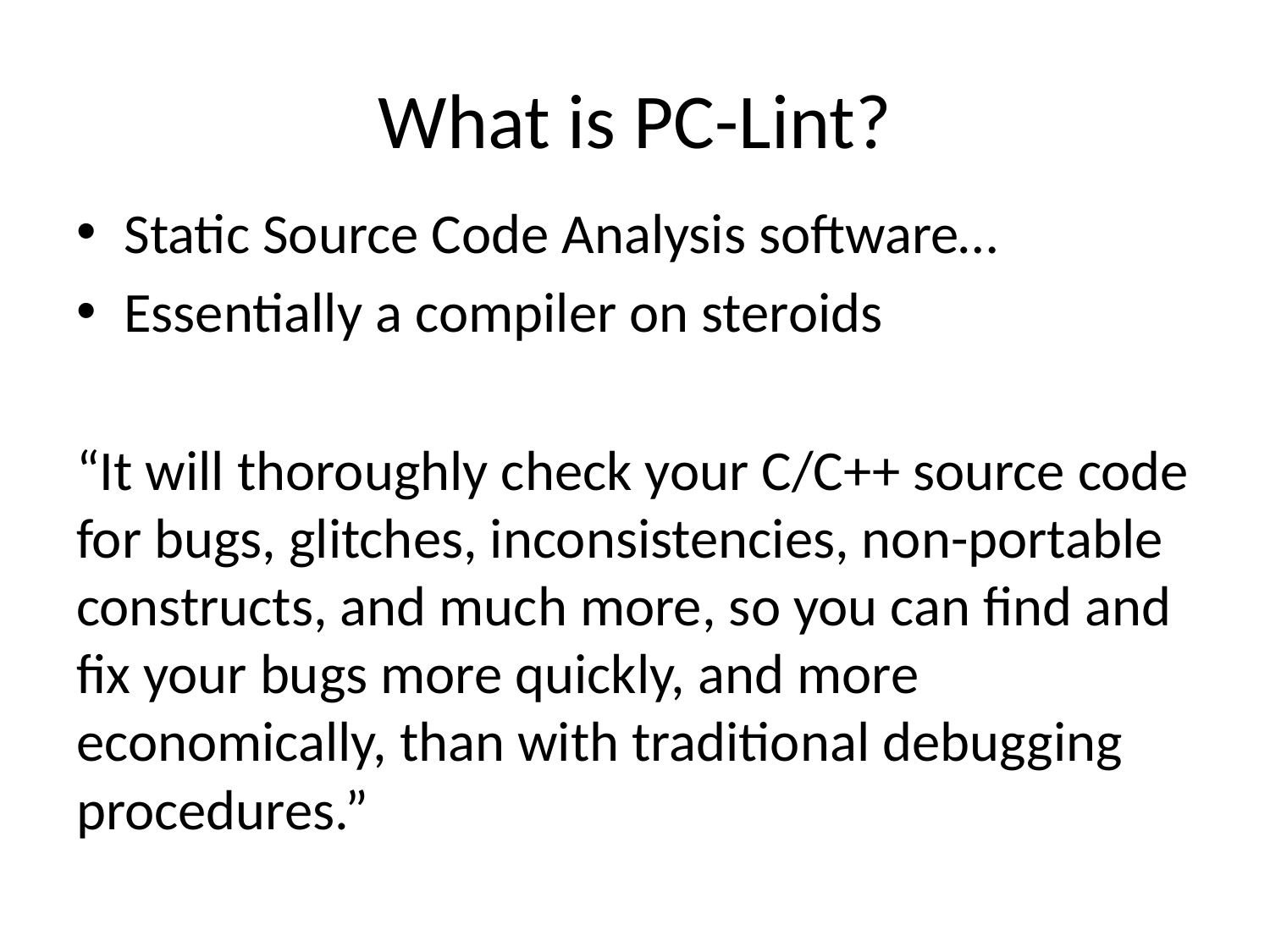

# What is PC-Lint?
Static Source Code Analysis software…
Essentially a compiler on steroids

“It will thoroughly check your C/C++ source code for bugs, glitches, inconsistencies, non-portable constructs, and much more, so you can find and fix your bugs more quickly, and more economically, than with traditional debugging procedures.”